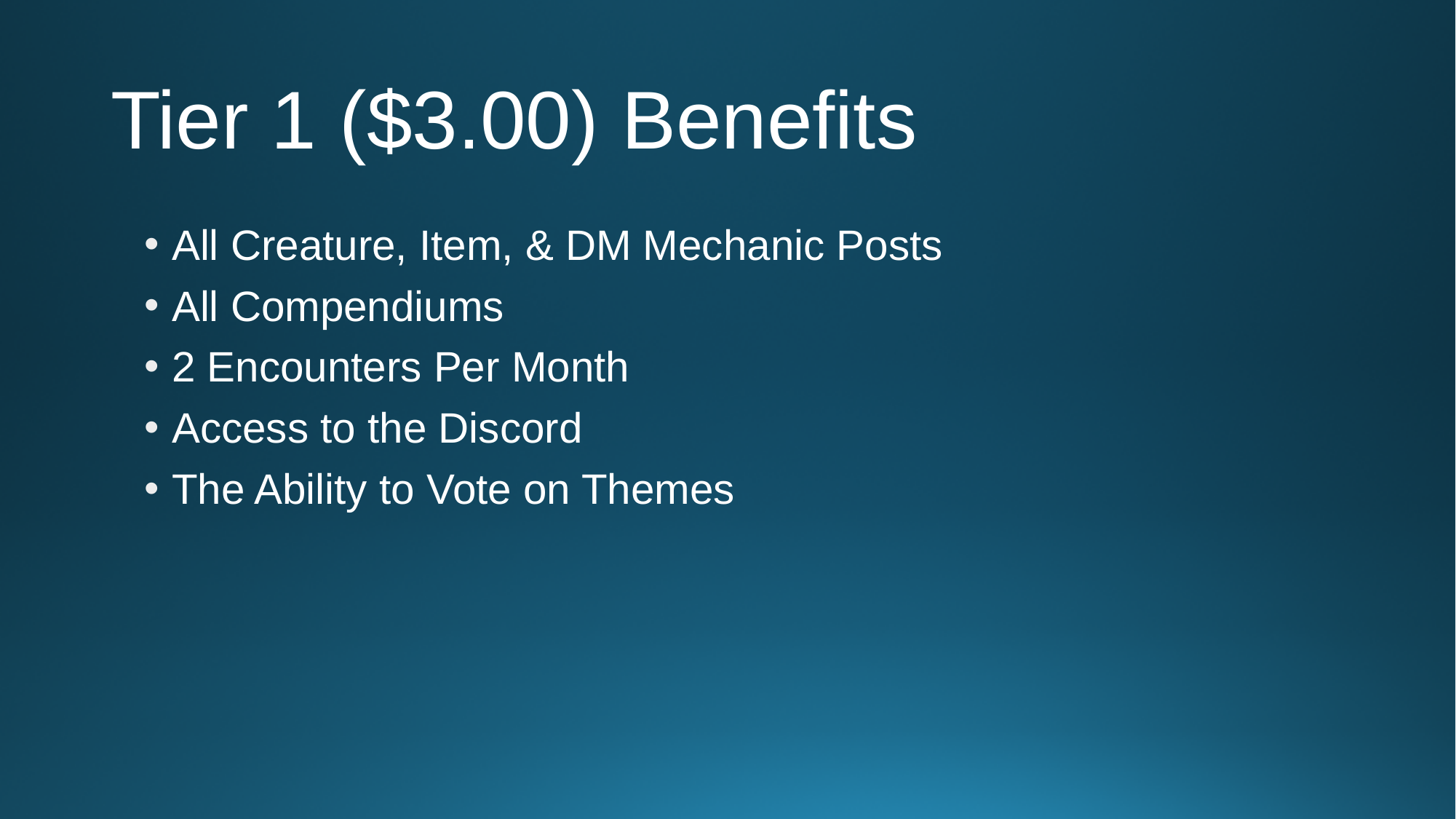

# Tier 1 ($3.00) Benefits
All Creature, Item, & DM Mechanic Posts
All Compendiums
2 Encounters Per Month
Access to the Discord
The Ability to Vote on Themes